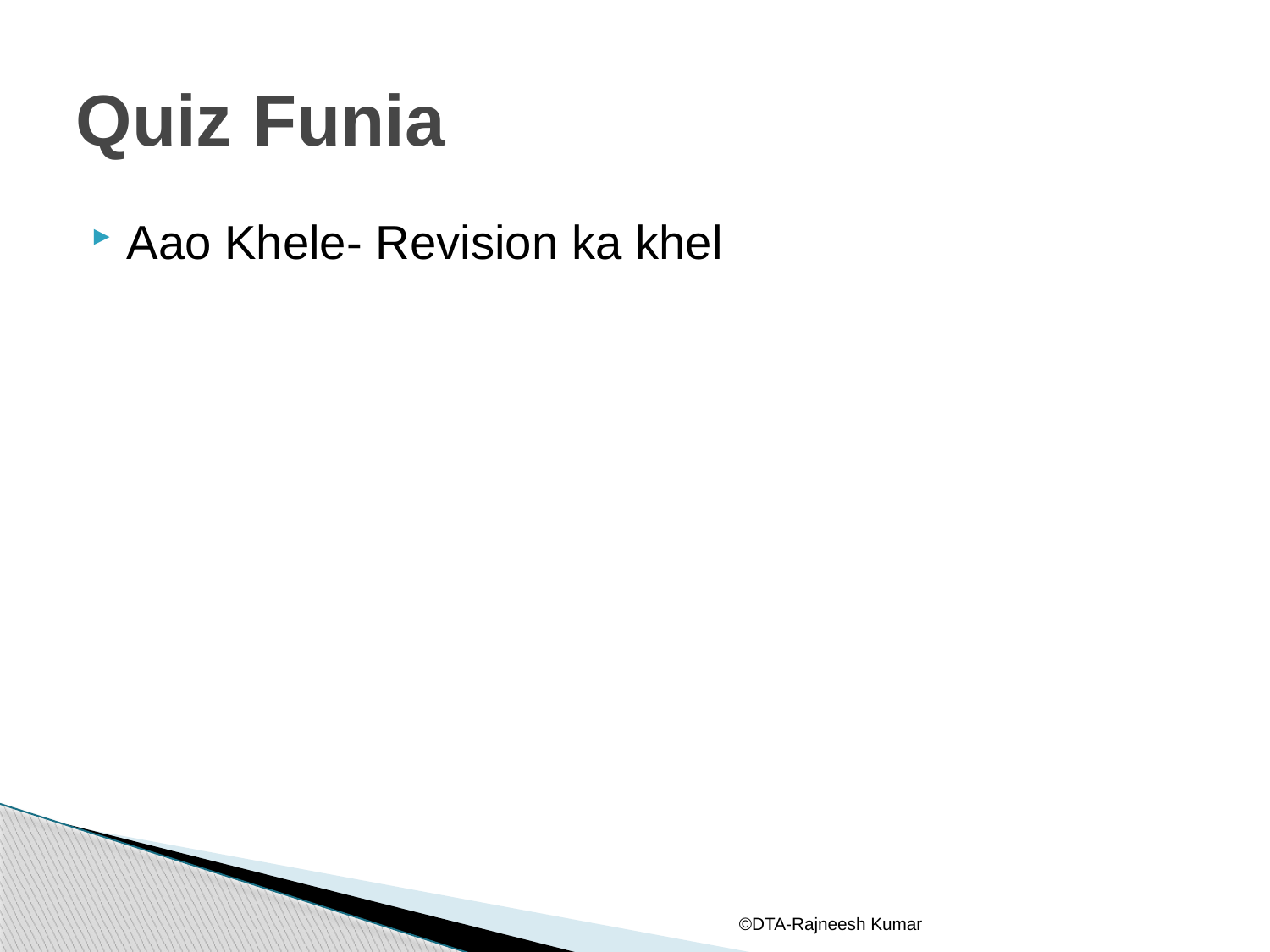

# Quiz Funia
Aao Khele- Revision ka khel
©DTA-Rajneesh Kumar